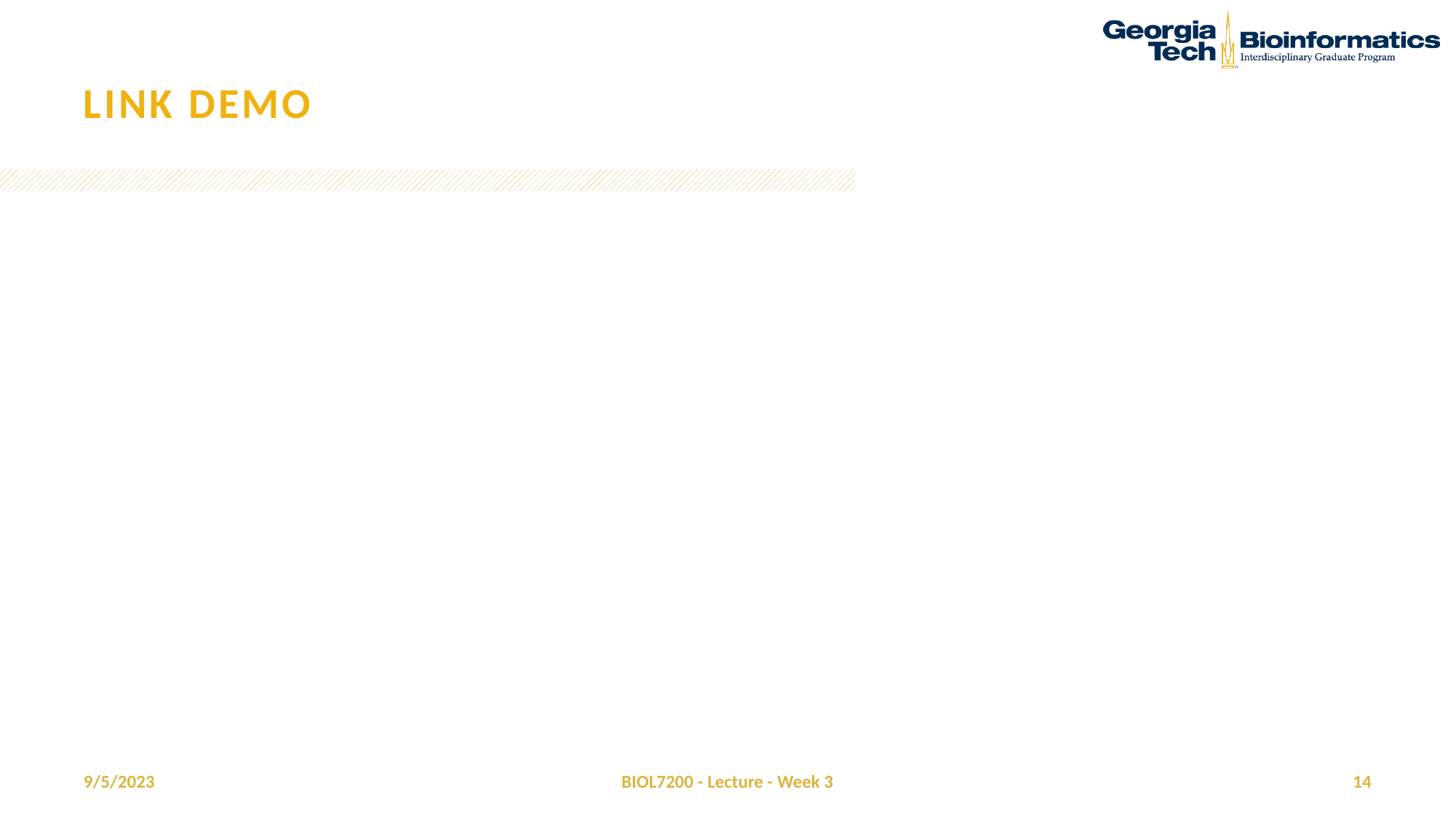

# Link demo

9/5/2023
BIOL7200 - Lecture - Week 3
14